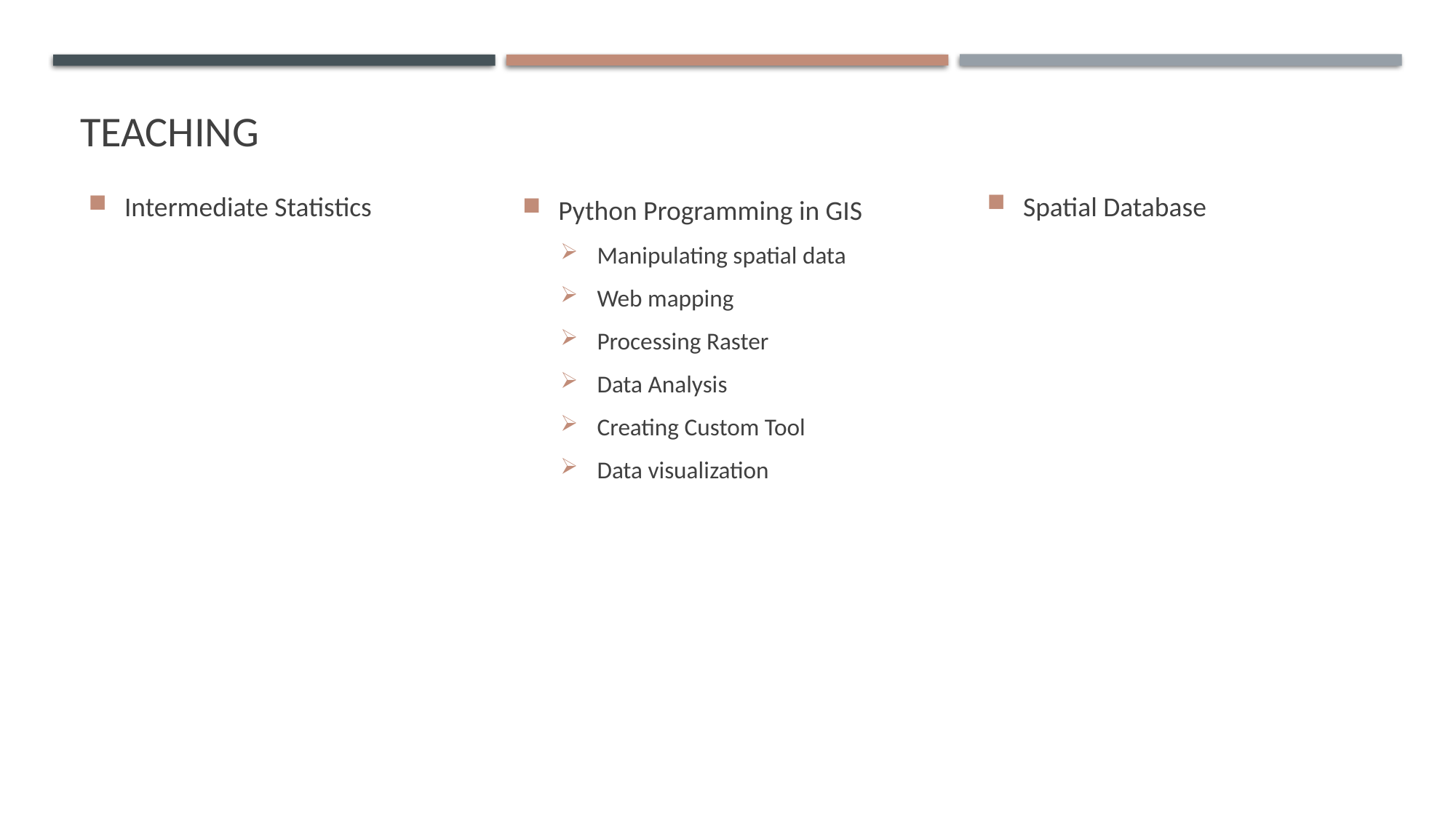

# teaching
Python Programming in GIS
Manipulating spatial data
Web mapping
Processing Raster
Data Analysis
Creating Custom Tool
Data visualization

Spatial Database
Intermediate Statistics